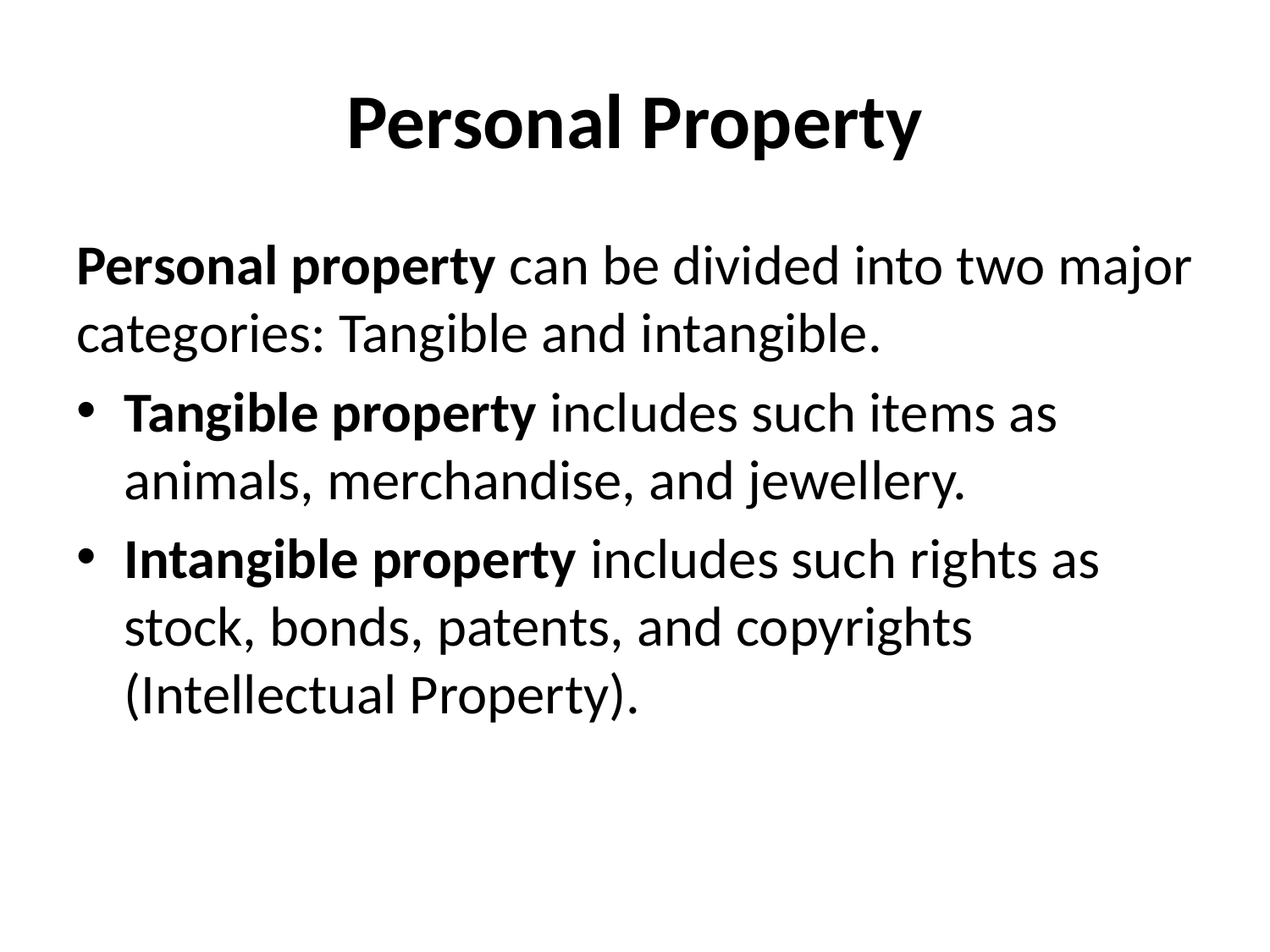

# Personal Property
Personal property can be divided into two major categories: Tangible and intangible.
Tangible property includes such items as animals, merchandise, and jewellery.
Intangible property includes such rights as stock, bonds, patents, and copyrights (Intellectual Property).